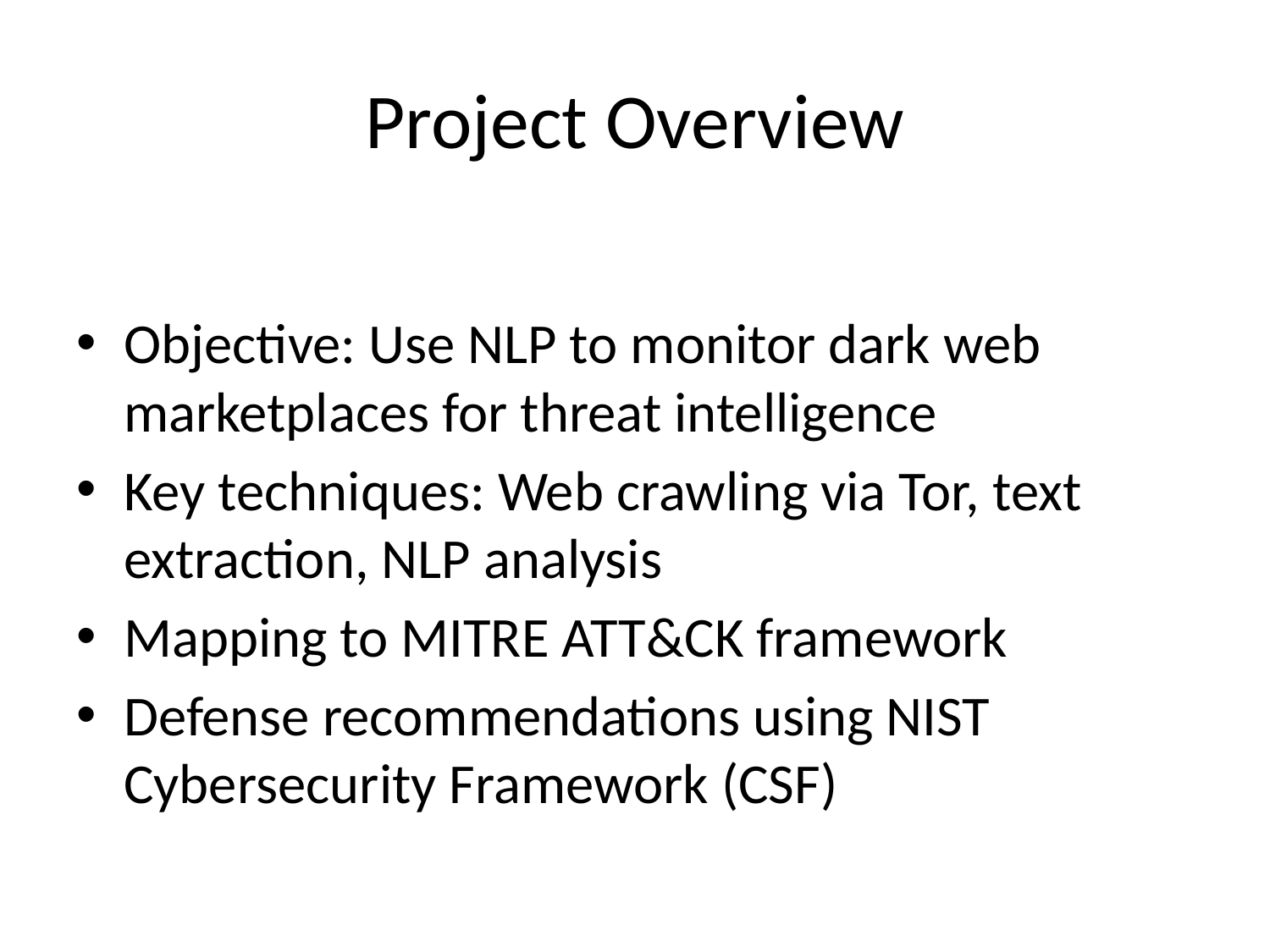

# Project Overview

Objective: Use NLP to monitor dark web marketplaces for threat intelligence
Key techniques: Web crawling via Tor, text extraction, NLP analysis
Mapping to MITRE ATT&CK framework
Defense recommendations using NIST Cybersecurity Framework (CSF)